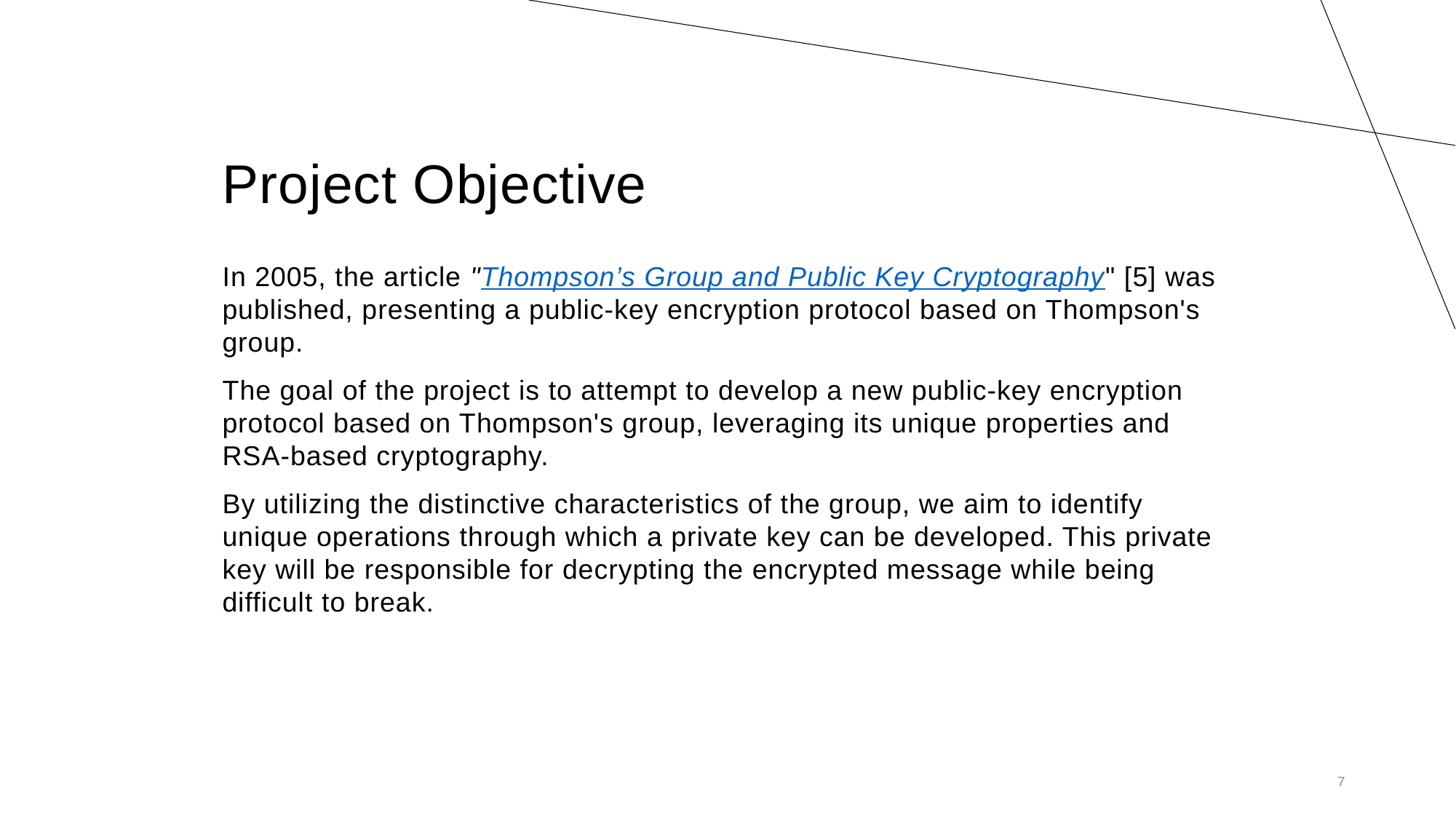

Project Objective
In 2005, the article "Thompson’s Group and Public Key Cryptography" [5] was published, presenting a public-key encryption protocol based on Thompson's group.
The goal of the project is to attempt to develop a new public-key encryption protocol based on Thompson's group, leveraging its unique properties and RSA-based cryptography.
By utilizing the distinctive characteristics of the group, we aim to identify unique operations through which a private key can be developed. This private key will be responsible for decrypting the encrypted message while being difficult to break.
7